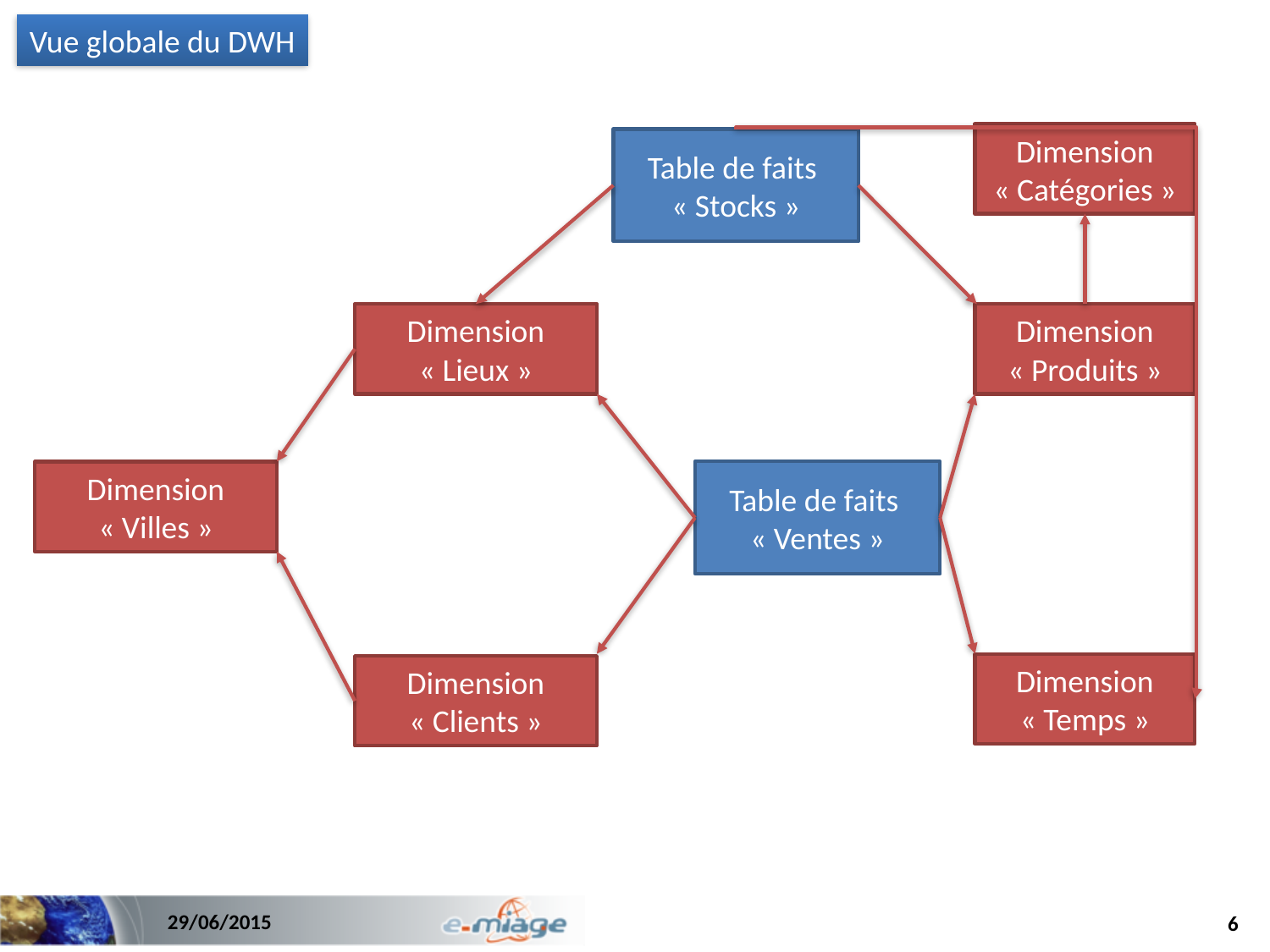

Vue globale du DWH
Dimension « Catégories »
Table de faits
« Stocks »
Dimension « Lieux »
Dimension « Produits »
Dimension « Villes »
Table de faits
« Ventes »
Dimension « Temps »
Dimension « Clients »